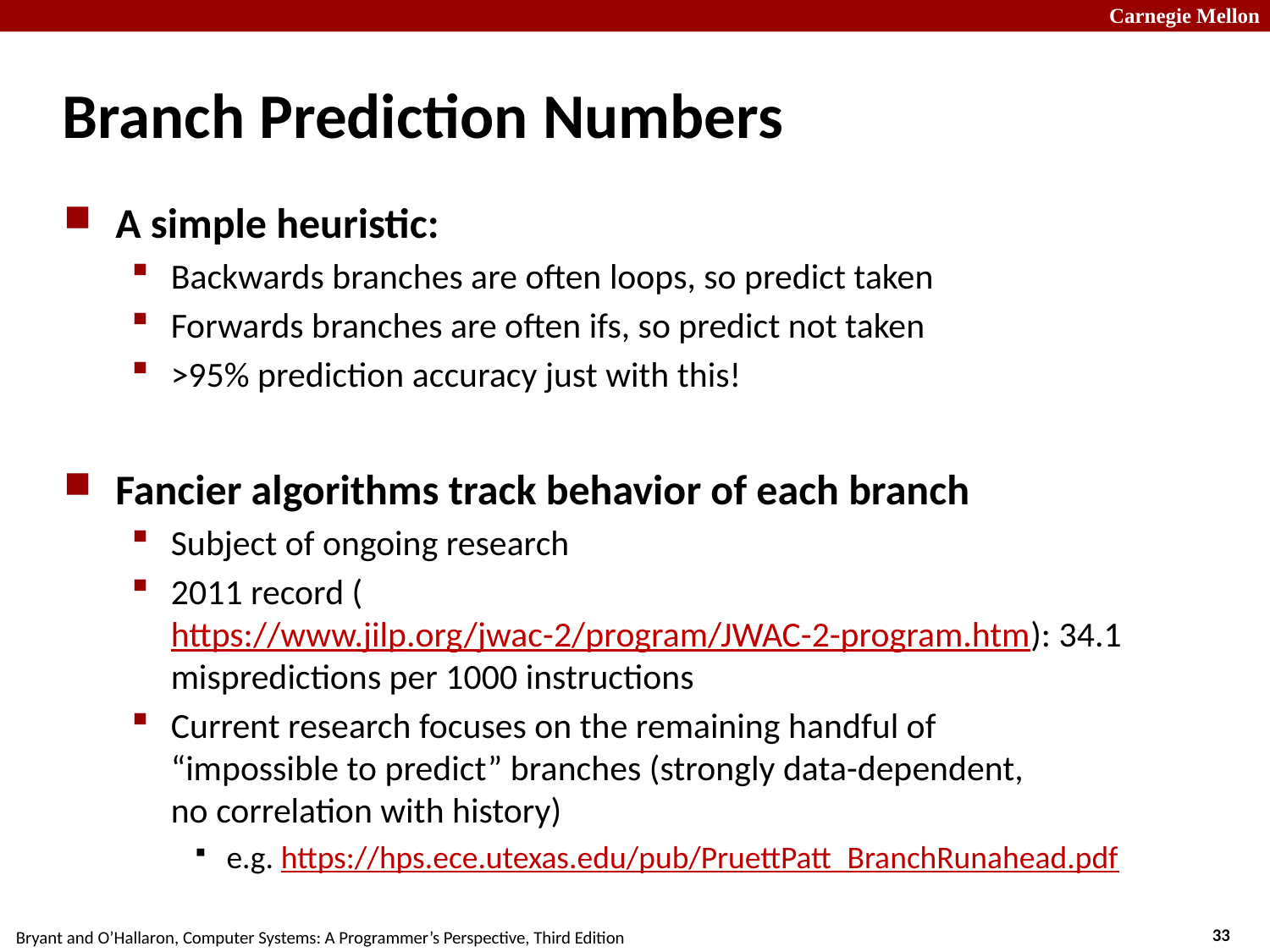

# Branch Prediction Numbers
A simple heuristic:
Backwards branches are often loops, so predict taken
Forwards branches are often ifs, so predict not taken
>95% prediction accuracy just with this!

Fancier algorithms track behavior of each branch
Subject of ongoing research
2011 record (https://www.jilp.org/jwac-2/program/JWAC-2-program.htm): 34.1 mispredictions per 1000 instructions
Current research focuses on the remaining handful of
“impossible to predict” branches (strongly data-dependent,
no correlation with history)
e.g. https://hps.ece.utexas.edu/pub/PruettPatt_BranchRunahead.pdf